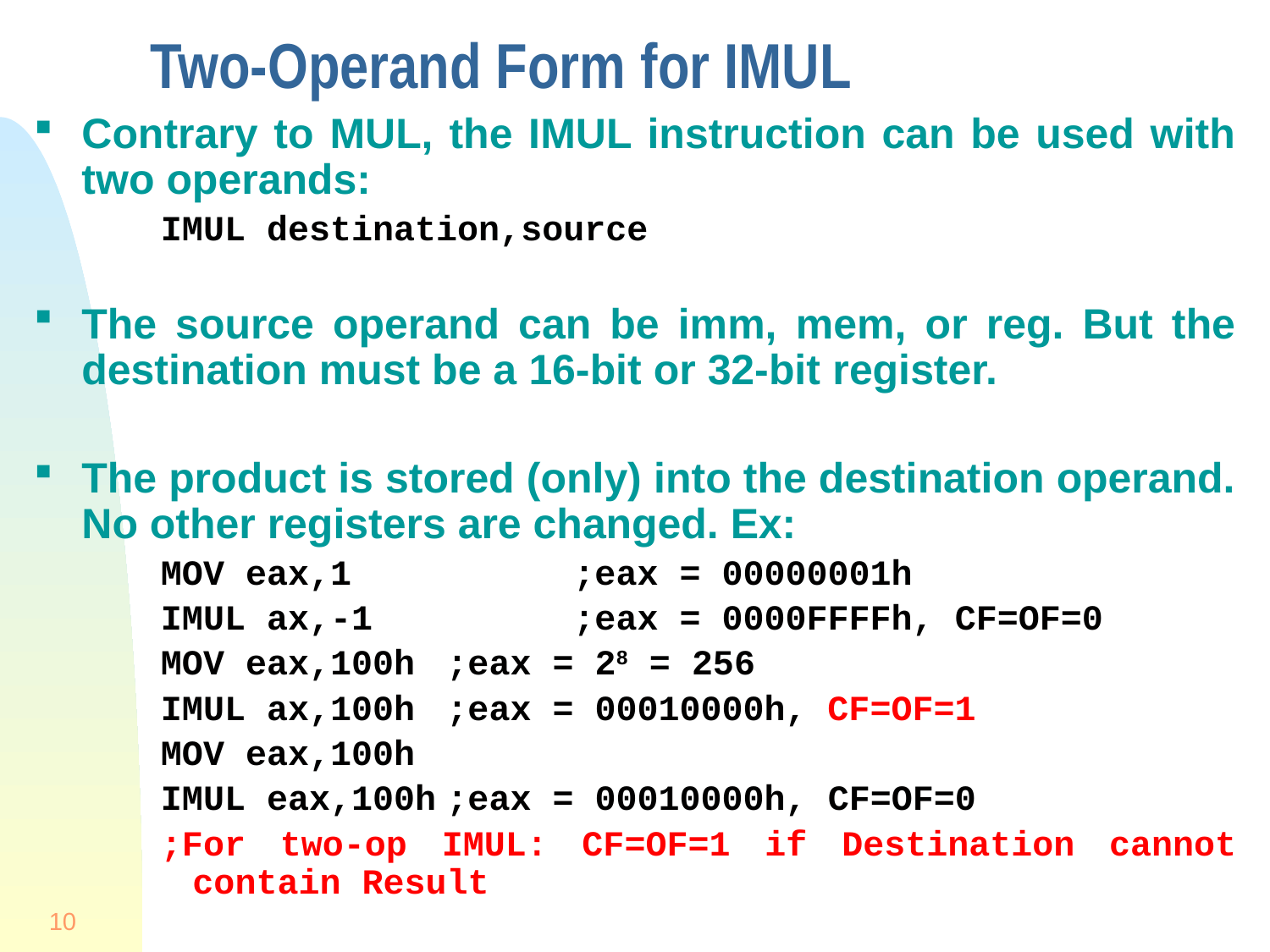

# Two-Operand Form for IMUL
Contrary to MUL, the IMUL instruction can be used with two operands:
IMUL destination,source

The source operand can be imm, mem, or reg. But the destination must be a 16-bit or 32-bit register.

The product is stored (only) into the destination operand. No other registers are changed. Ex:
MOV eax,1		;eax = 00000001h
IMUL ax,-1		;eax = 0000FFFFh, CF=OF=0
MOV eax,100h	;eax = 28 = 256
IMUL ax,100h	;eax = 00010000h, CF=OF=1
MOV eax,100h
IMUL eax,100h	;eax = 00010000h, CF=OF=0
;For two-op IMUL: CF=OF=1 if Destination cannot contain Result
10